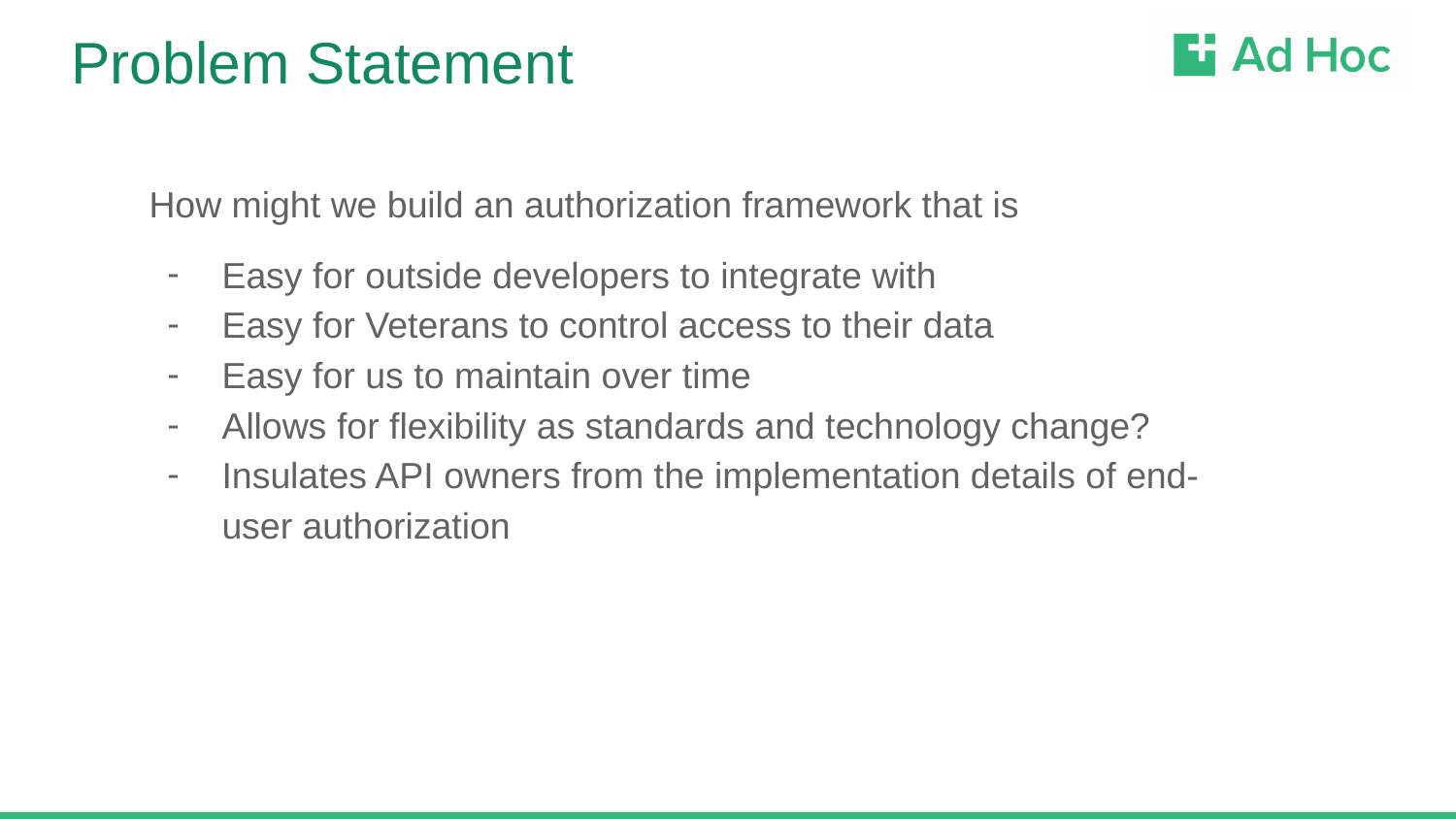

# Problem Statement
How might we build an authorization framework that is
Easy for outside developers to integrate with
Easy for Veterans to control access to their data
Easy for us to maintain over time
Allows for flexibility as standards and technology change?
Insulates API owners from the implementation details of end-user authorization